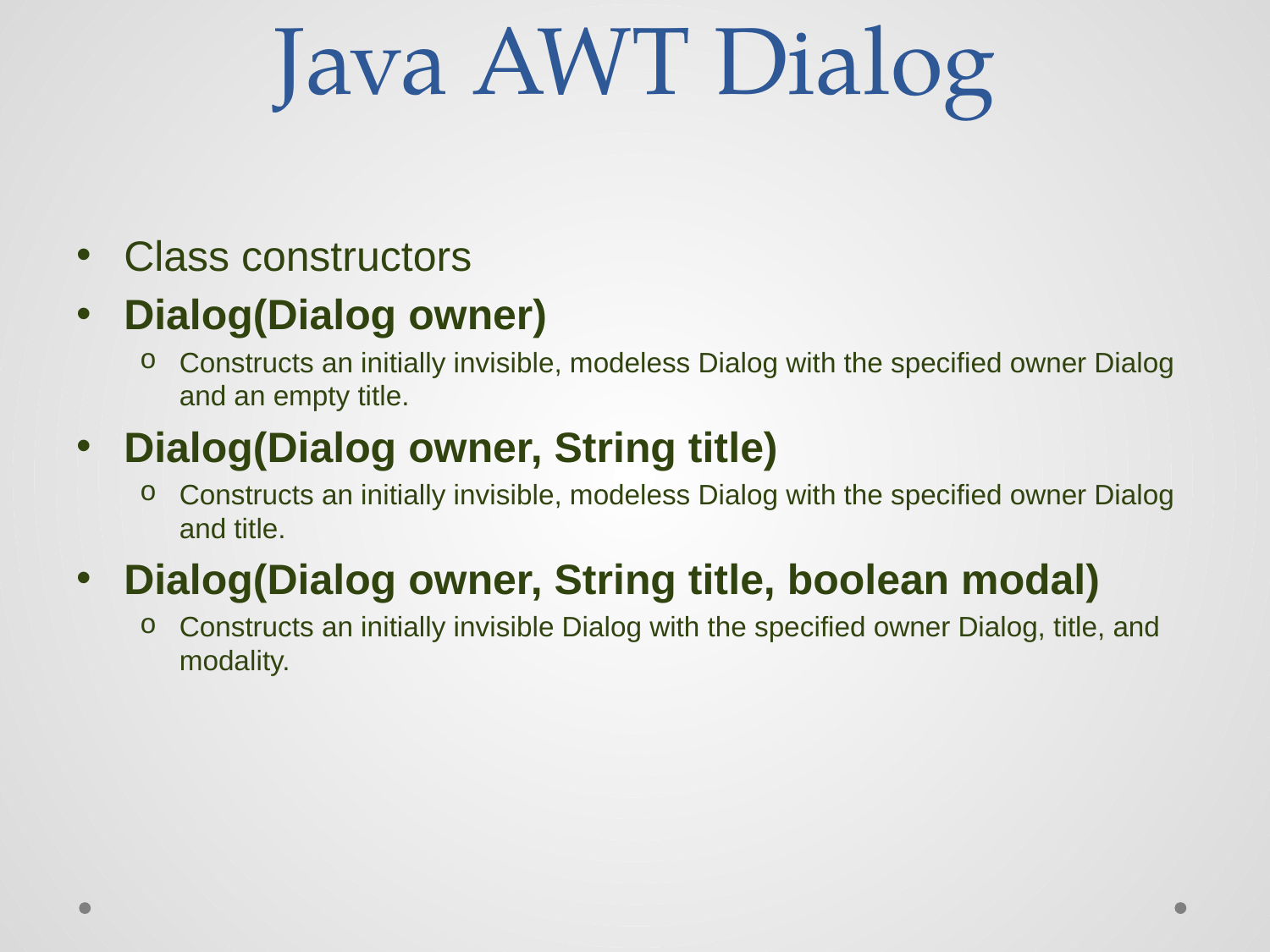

# Java AWT Dialog
Class constructors
Dialog(Dialog owner)
Constructs an initially invisible, modeless Dialog with the specified owner Dialog and an empty title.
Dialog(Dialog owner, String title)
Constructs an initially invisible, modeless Dialog with the specified owner Dialog and title.
Dialog(Dialog owner, String title, boolean modal)
Constructs an initially invisible Dialog with the specified owner Dialog, title, and modality.